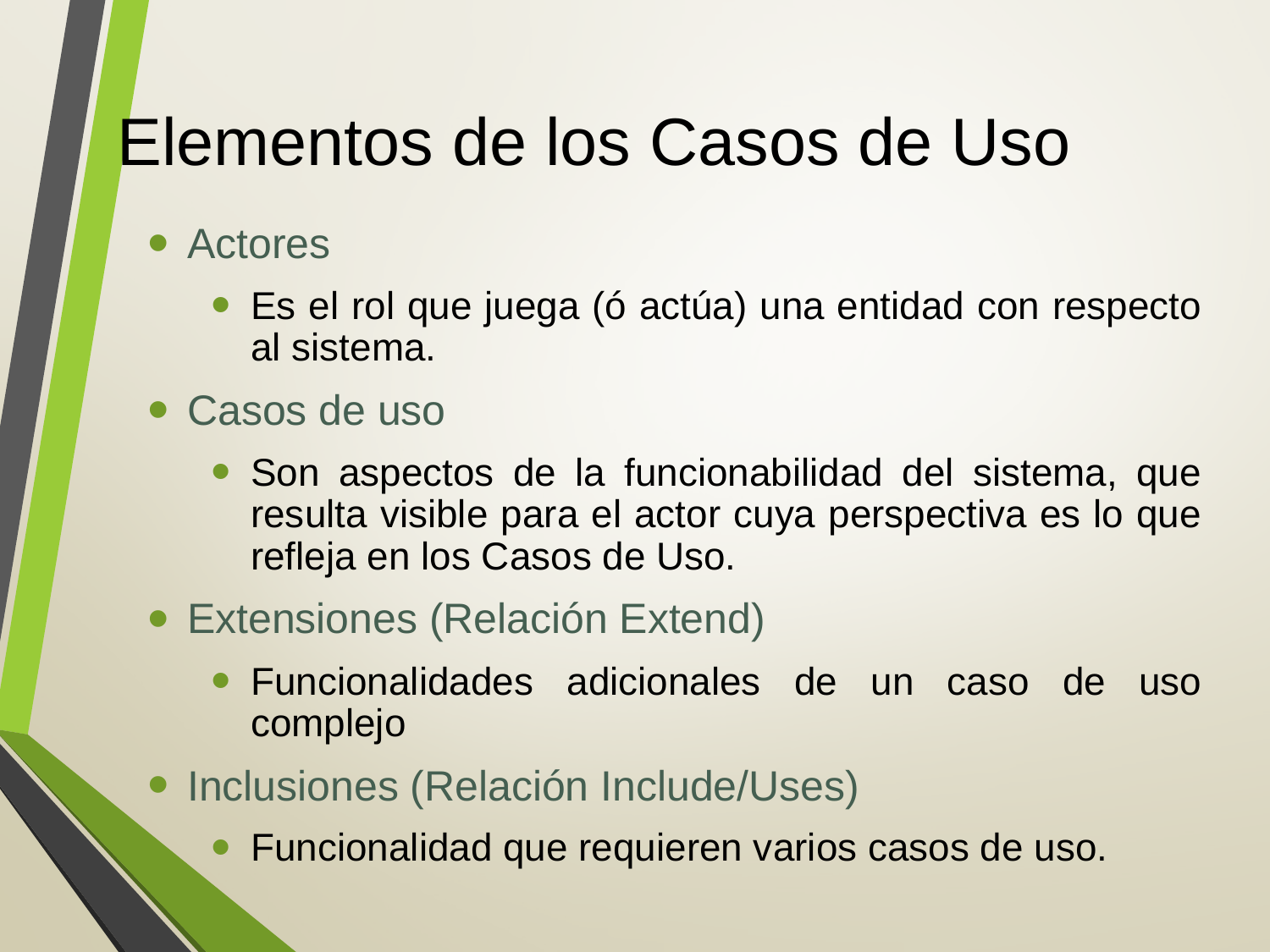

# Elementos de los Casos de Uso
Actores
Es el rol que juega (ó actúa) una entidad con respecto al sistema.
Casos de uso
Son aspectos de la funcionabilidad del sistema, que resulta visible para el actor cuya perspectiva es lo que refleja en los Casos de Uso.
Extensiones (Relación Extend)
Funcionalidades adicionales de un caso de uso complejo
Inclusiones (Relación Include/Uses)
Funcionalidad que requieren varios casos de uso.